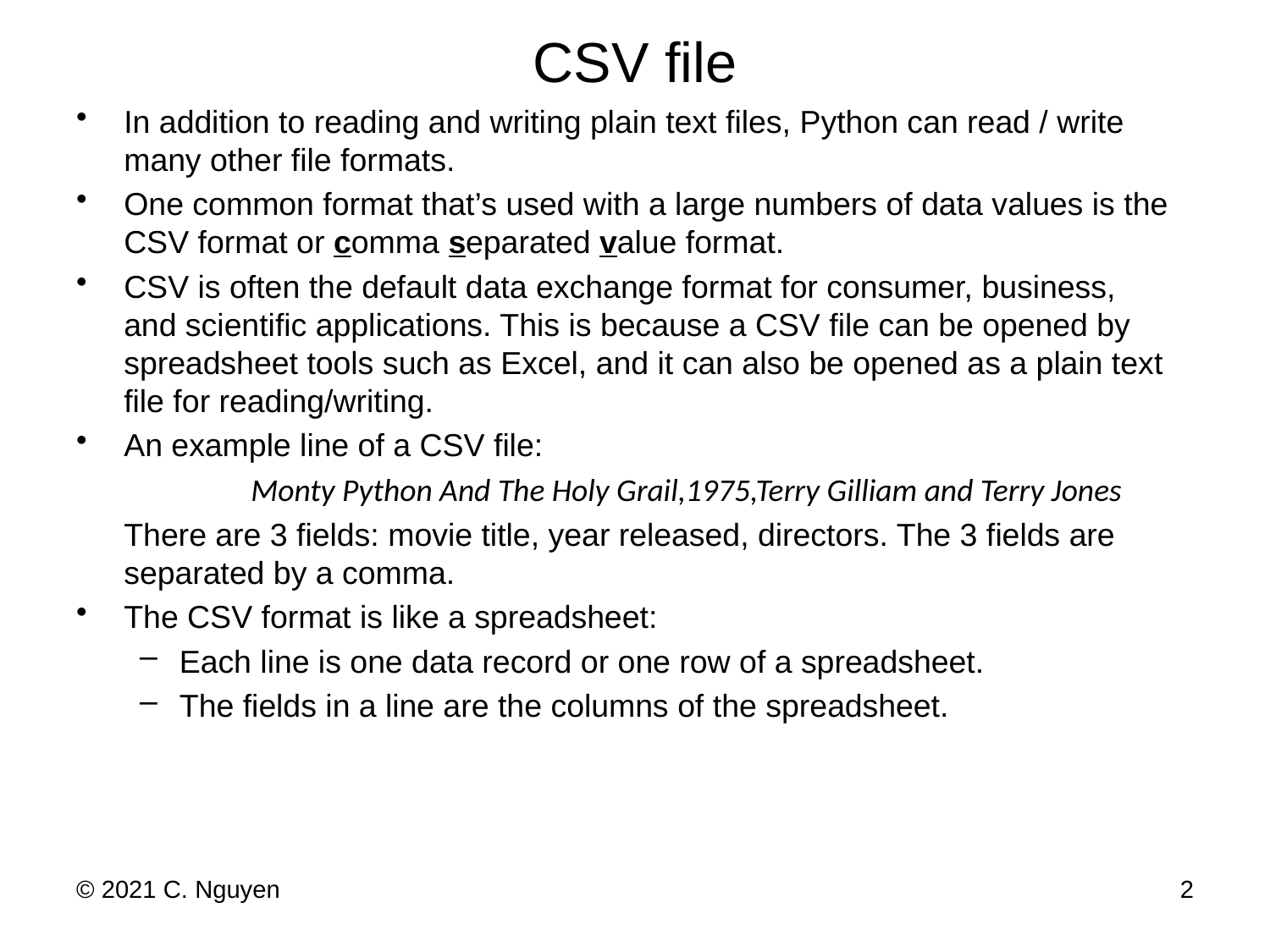

# CSV file
In addition to reading and writing plain text files, Python can read / write many other file formats.
One common format that’s used with a large numbers of data values is the CSV format or comma separated value format.
CSV is often the default data exchange format for consumer, business, and scientific applications. This is because a CSV file can be opened by spreadsheet tools such as Excel, and it can also be opened as a plain text file for reading/writing.
An example line of a CSV file:
		Monty Python And The Holy Grail,1975,Terry Gilliam and Terry Jones
	There are 3 fields: movie title, year released, directors. The 3 fields are separated by a comma.
The CSV format is like a spreadsheet:
Each line is one data record or one row of a spreadsheet.
The fields in a line are the columns of the spreadsheet.

© 2021 C. Nguyen
2